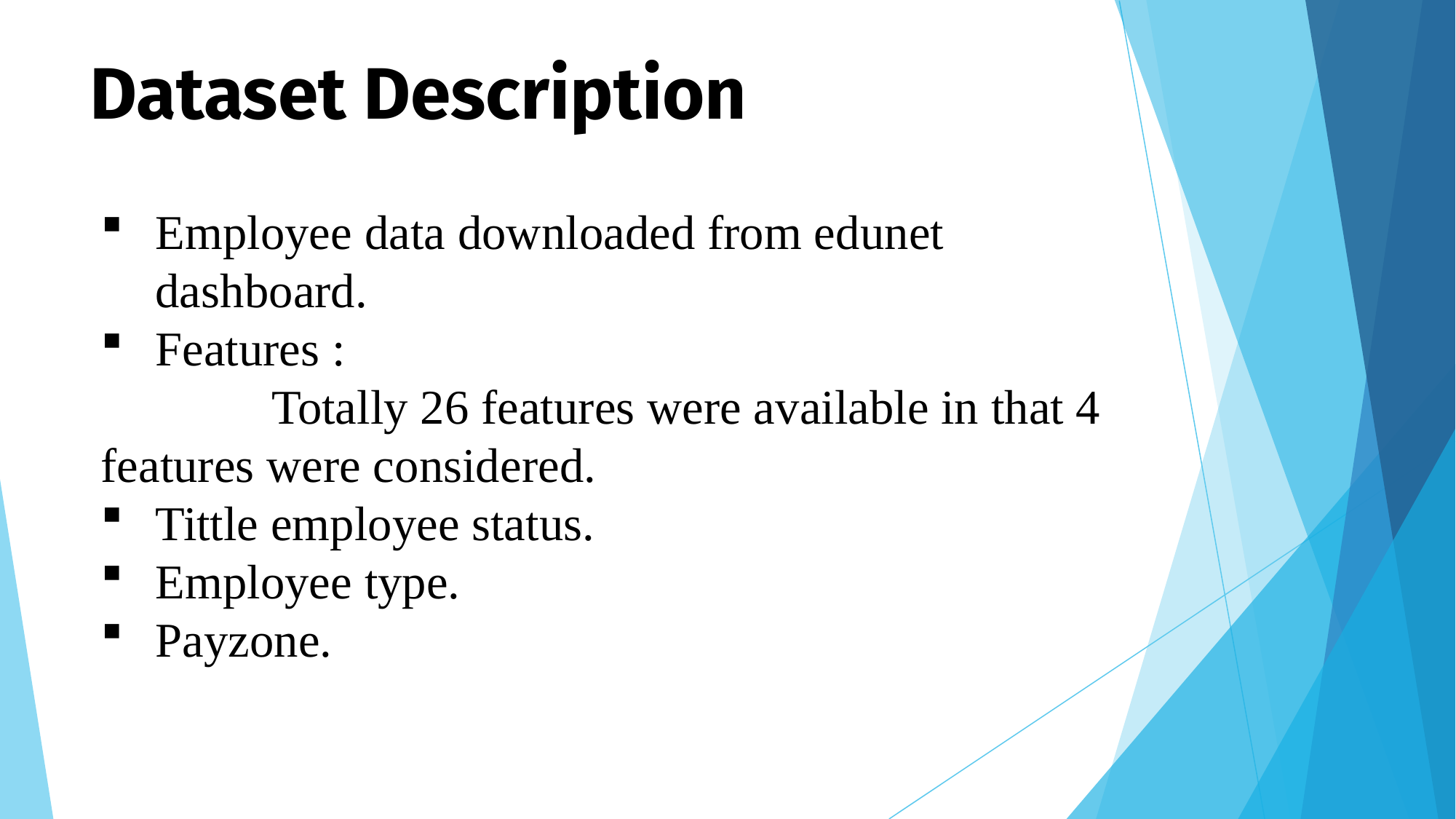

# Dataset Description
Employee data downloaded from edunet dashboard.
Features :
              Totally 26 features were available in that 4 features were considered.
Tittle employee status.
Employee type.
Payzone.